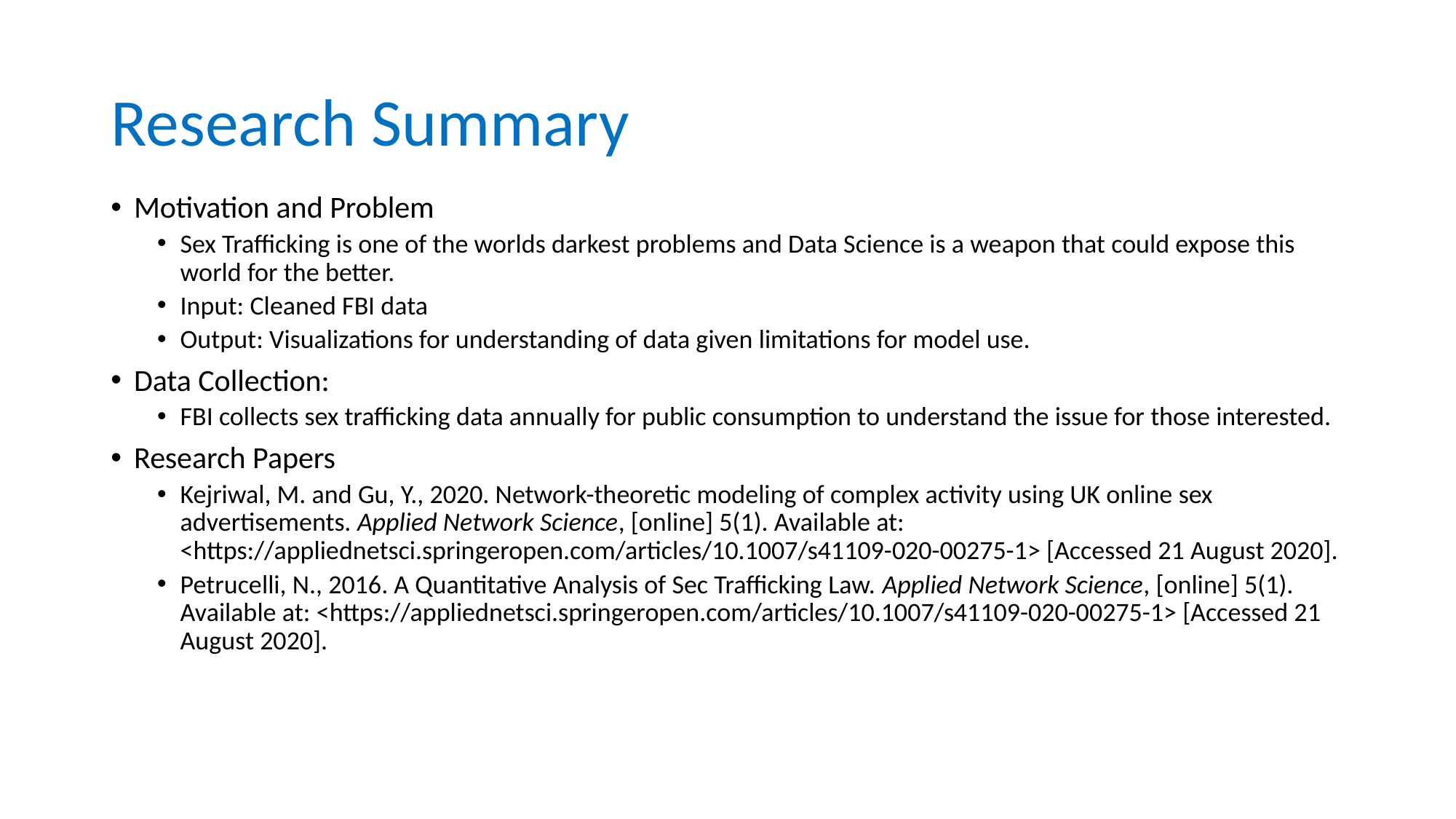

# Research Summary
Motivation and Problem
Sex Trafficking is one of the worlds darkest problems and Data Science is a weapon that could expose this world for the better.
Input: Cleaned FBI data
Output: Visualizations for understanding of data given limitations for model use.
Data Collection:
FBI collects sex trafficking data annually for public consumption to understand the issue for those interested.
Research Papers
Kejriwal, M. and Gu, Y., 2020. Network-theoretic modeling of complex activity using UK online sex advertisements. Applied Network Science, [online] 5(1). Available at: <https://appliednetsci.springeropen.com/articles/10.1007/s41109-020-00275-1> [Accessed 21 August 2020].
Petrucelli, N., 2016. A Quantitative Analysis of Sec Trafficking Law. Applied Network Science, [online] 5(1). Available at: <https://appliednetsci.springeropen.com/articles/10.1007/s41109-020-00275-1> [Accessed 21 August 2020].